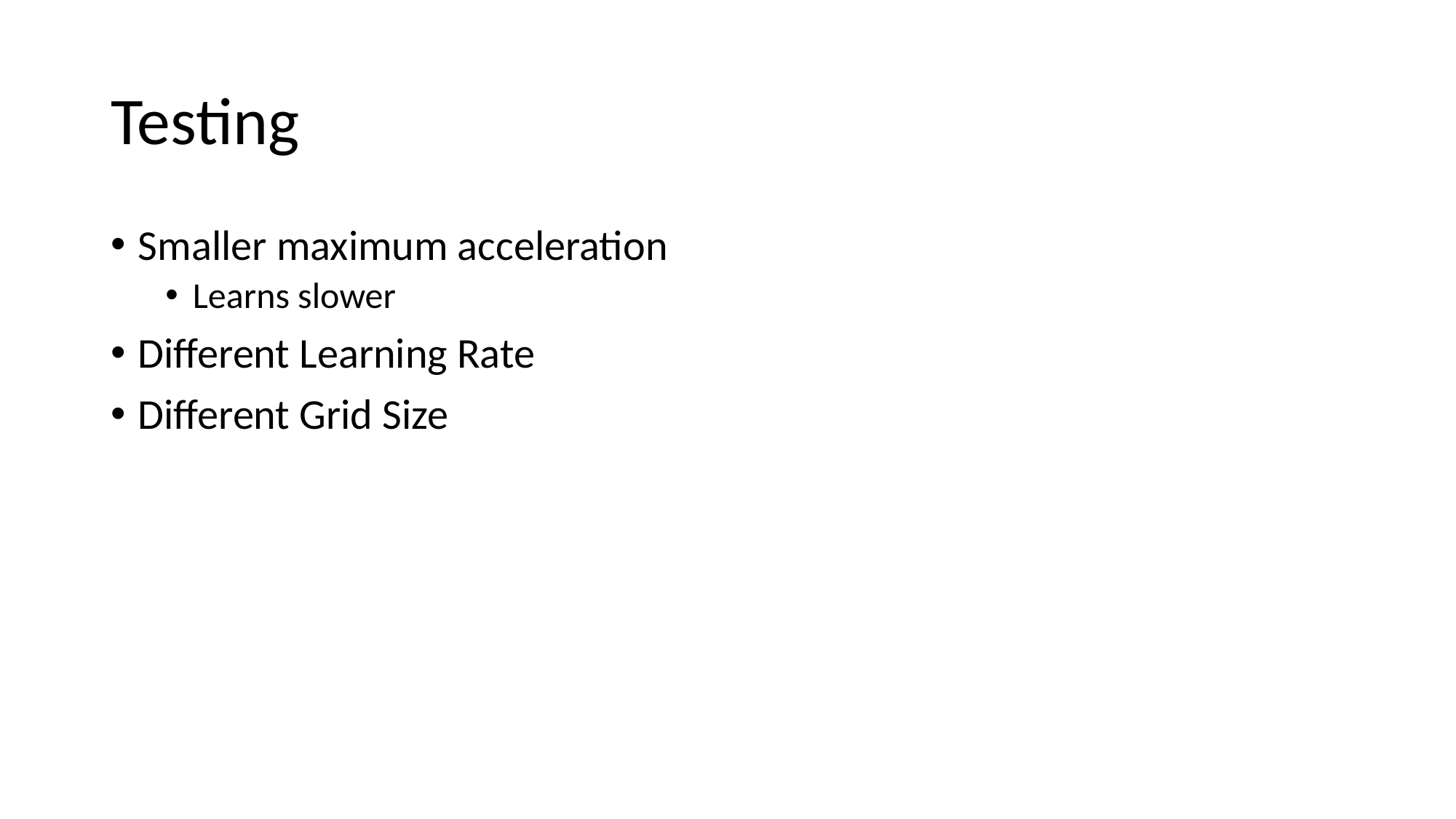

# Testing
Smaller maximum acceleration
Learns slower
Different Learning Rate
Different Grid Size